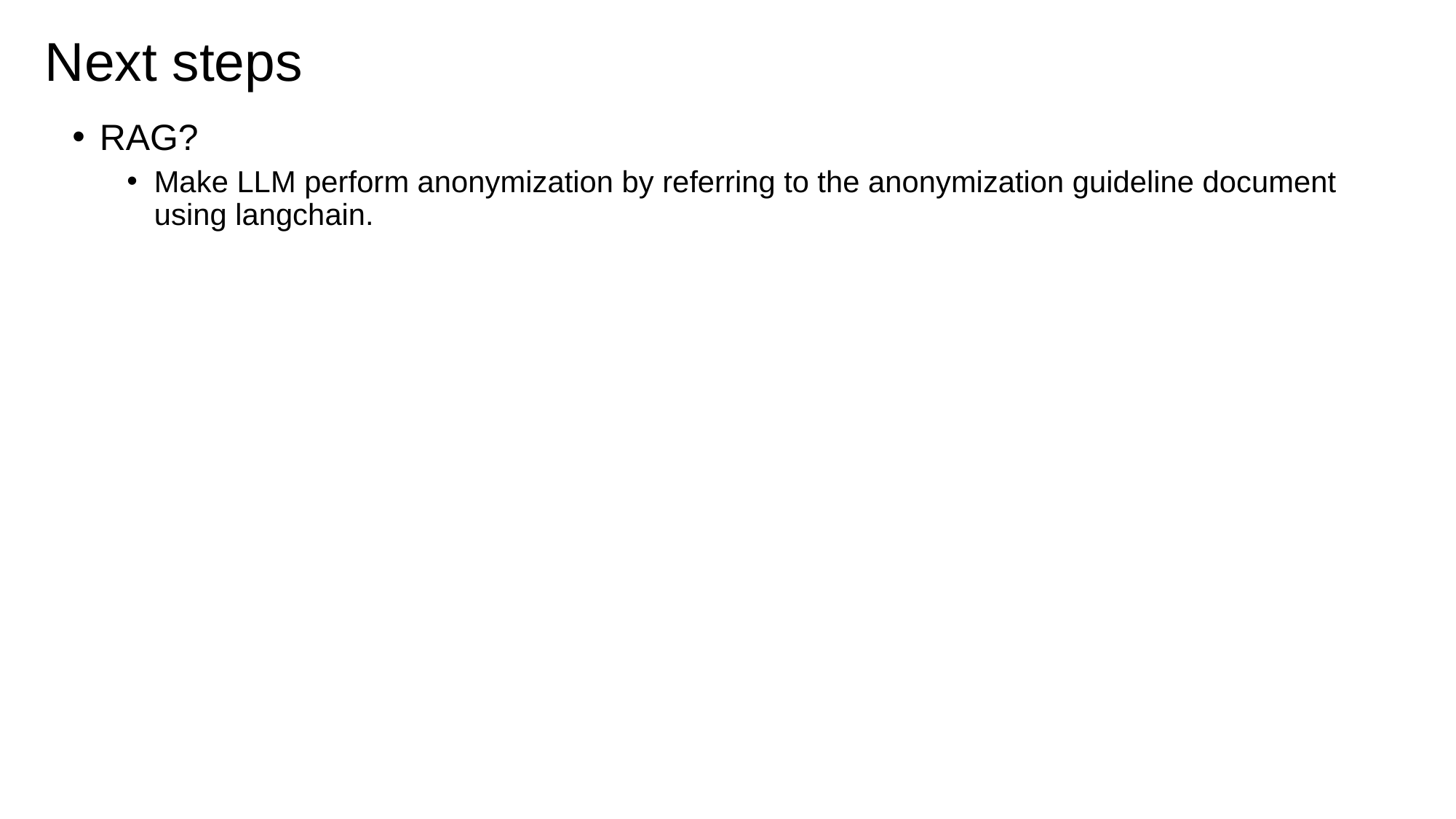

# Next steps
RAG?
Make LLM perform anonymization by referring to the anonymization guideline document using langchain.